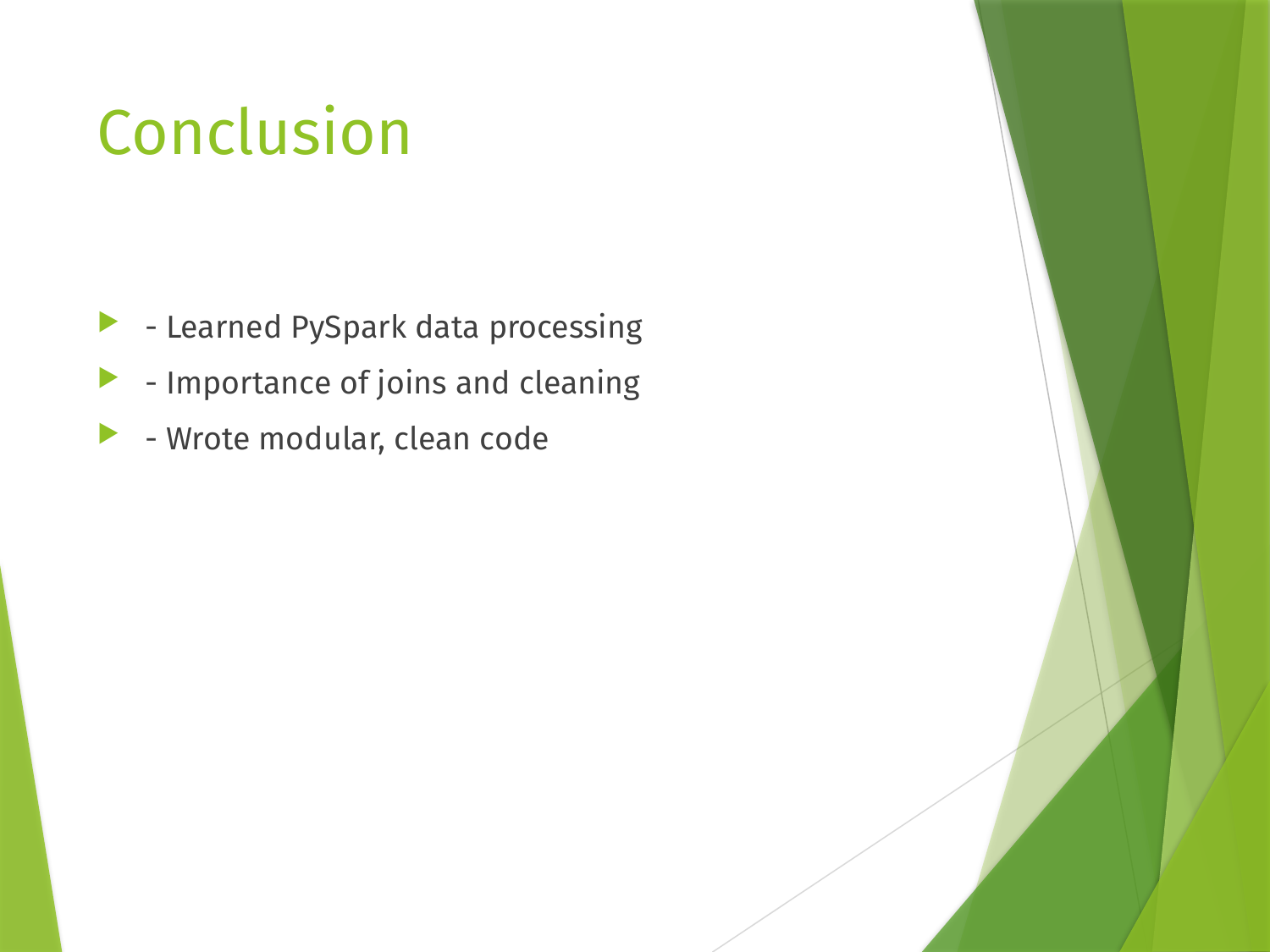

# Conclusion
- Learned PySpark data processing
- Importance of joins and cleaning
- Wrote modular, clean code